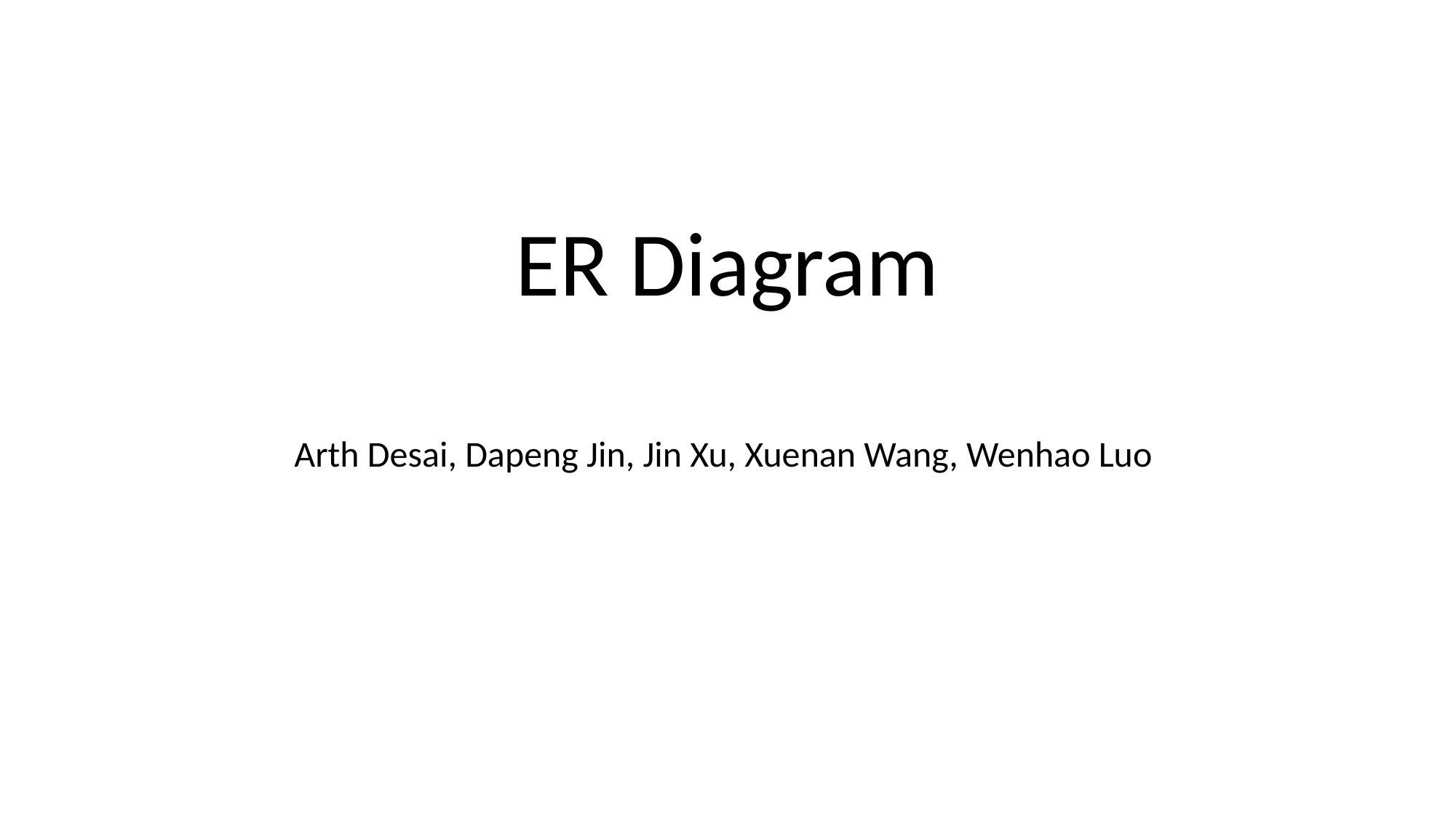

# ER Diagram
Arth Desai, Dapeng Jin, Jin Xu, Xuenan Wang, Wenhao Luo